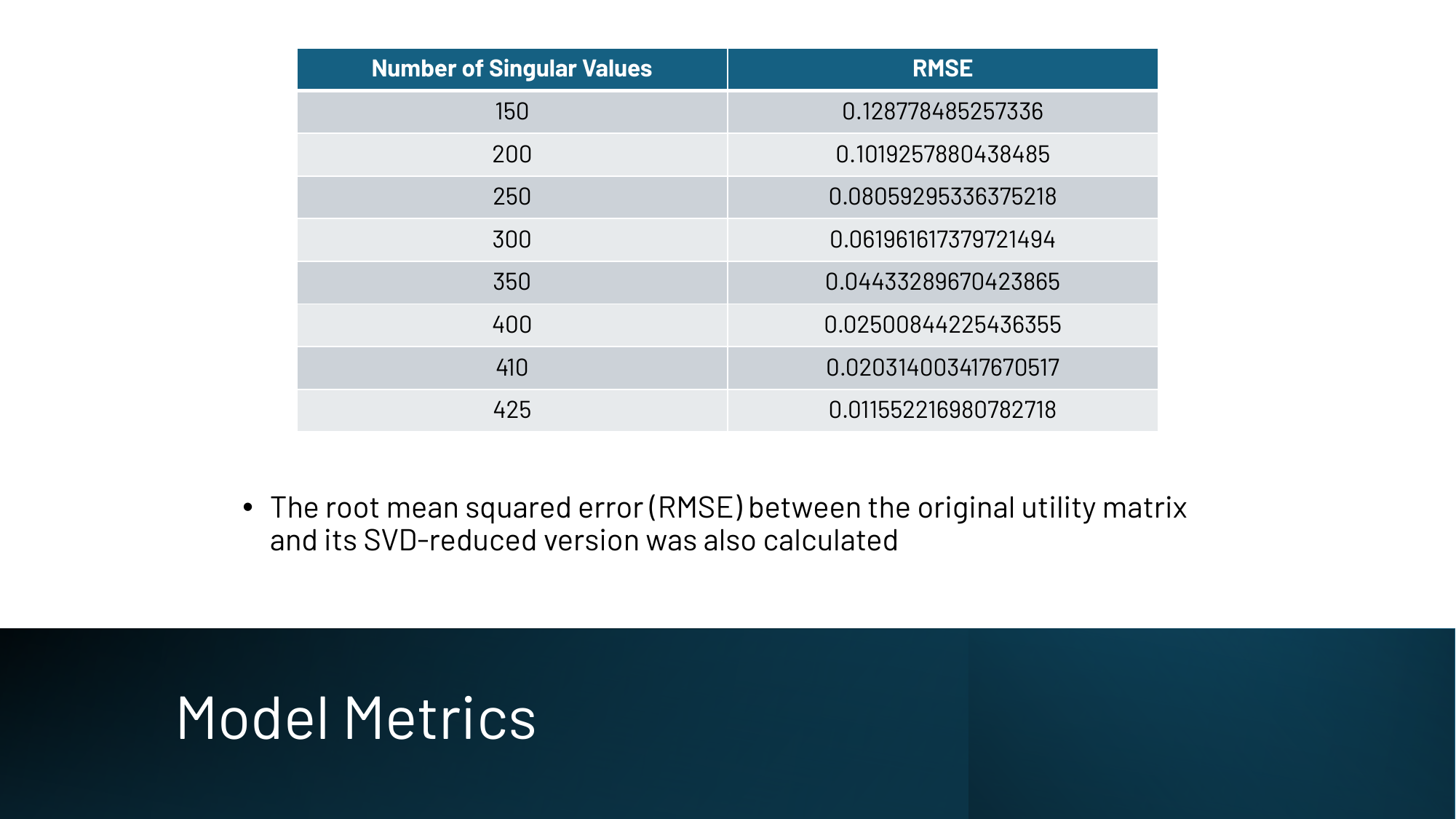

| Number of Singular Values | RMSE |
| --- | --- |
| 150 | 0.128778485257336 |
| 200 | 0.1019257880438485 |
| 250 | 0.08059295336375218 |
| 300 | 0.061961617379721494 |
| 350 | 0.04433289670423865 |
| 400 | 0.02500844225436355 |
| 410 | 0.020314003417670517 |
| 425 | 0.011552216980782718 |
The root mean squared error (RMSE) between the original utility matrix and its SVD-reduced version was also calculated

# Model Metrics